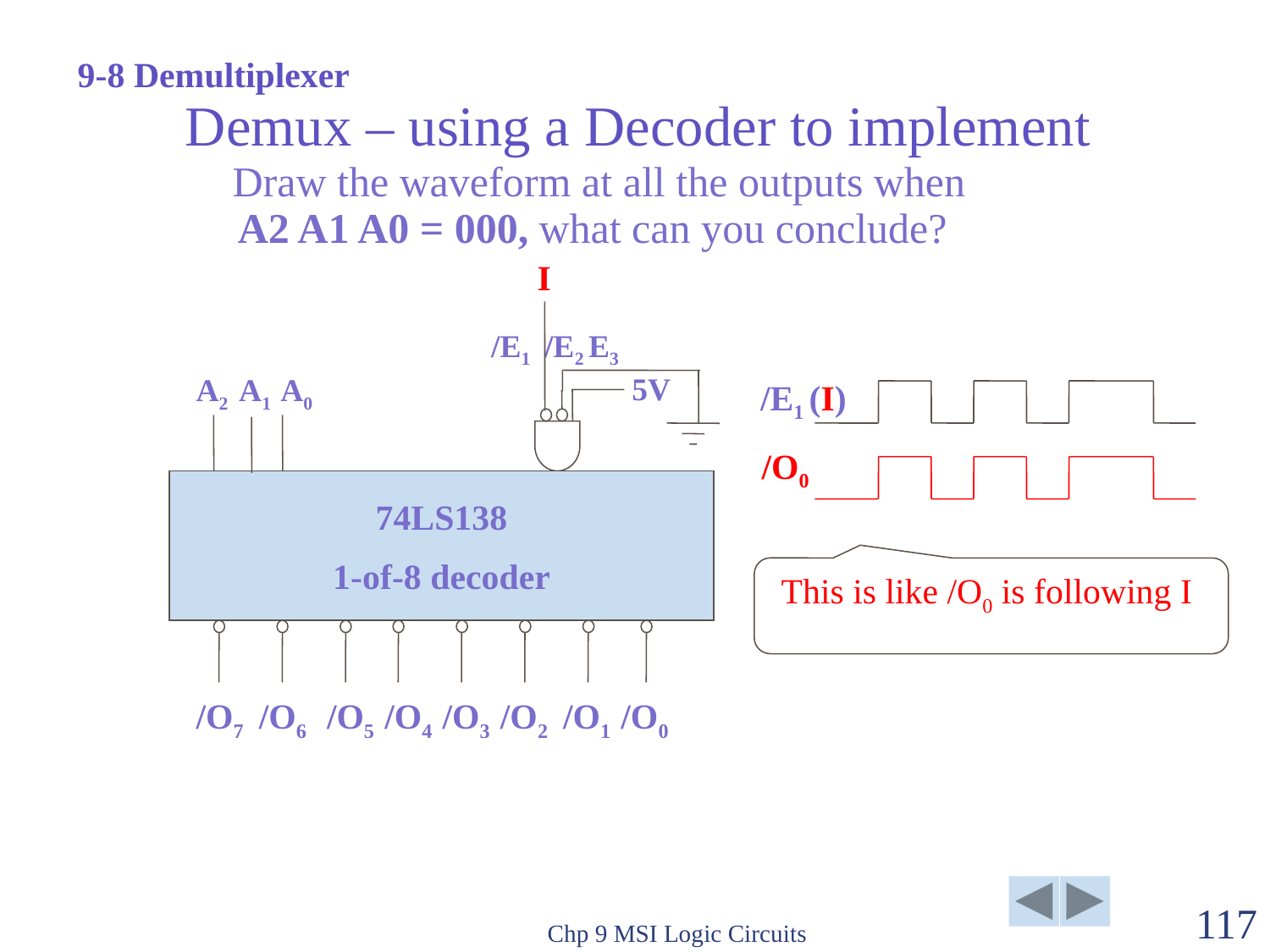

9-8 Demultiplexer
# Demux – using a Decoder to implement
Draw the waveform at all the outputs when
 A2 A1 A0 = 000, what can you conclude?
I

/E1   /E2 E3
5V
A2  A1  A0

74LS138
1-of-8 decoder

/O7   /O6    /O5  /O4  /O3  /O2   /O1  /O0
/E1 (I)

/O0

This is like /O0 is following I
Chp 9 MSI Logic Circuits
117